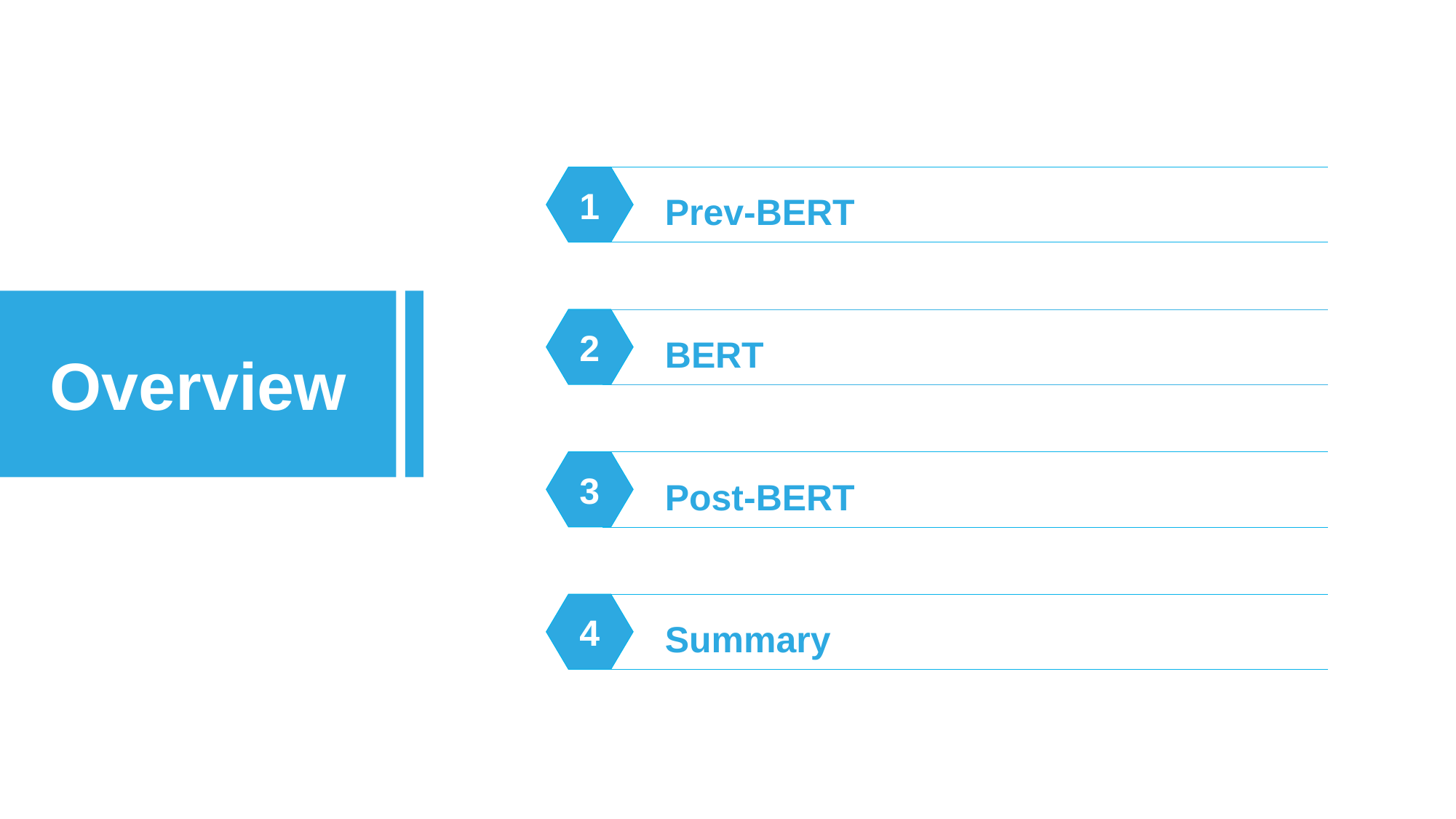

1
  Prev-BERT

Overview
2
  BERT
3
  Post-BERT
4
  Summary